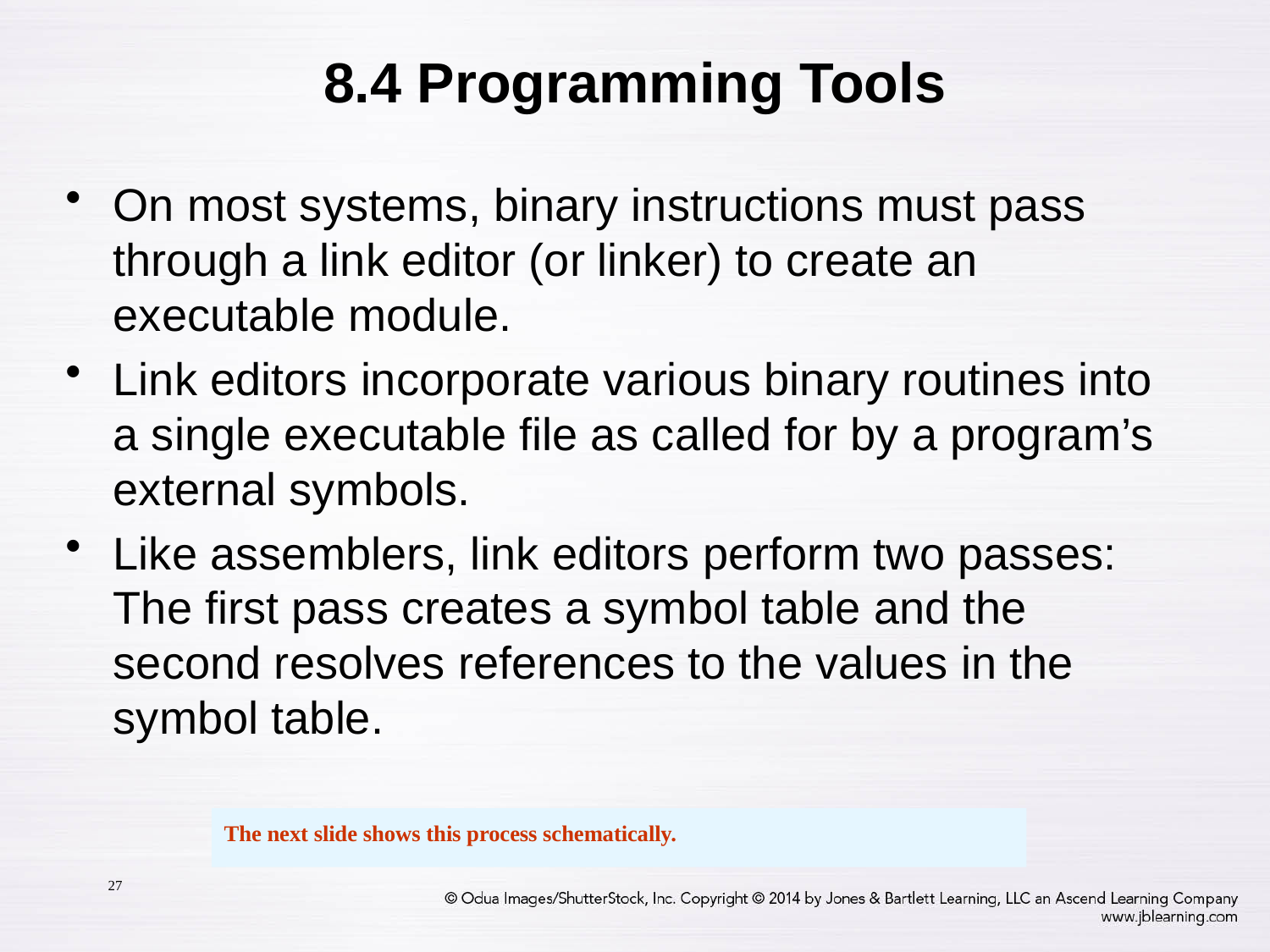

# 8.4 Programming Tools
On most systems, binary instructions must pass through a link editor (or linker) to create an executable module.
Link editors incorporate various binary routines into a single executable file as called for by a program’s external symbols.
Like assemblers, link editors perform two passes: The first pass creates a symbol table and the second resolves references to the values in the symbol table.
The next slide shows this process schematically.
27